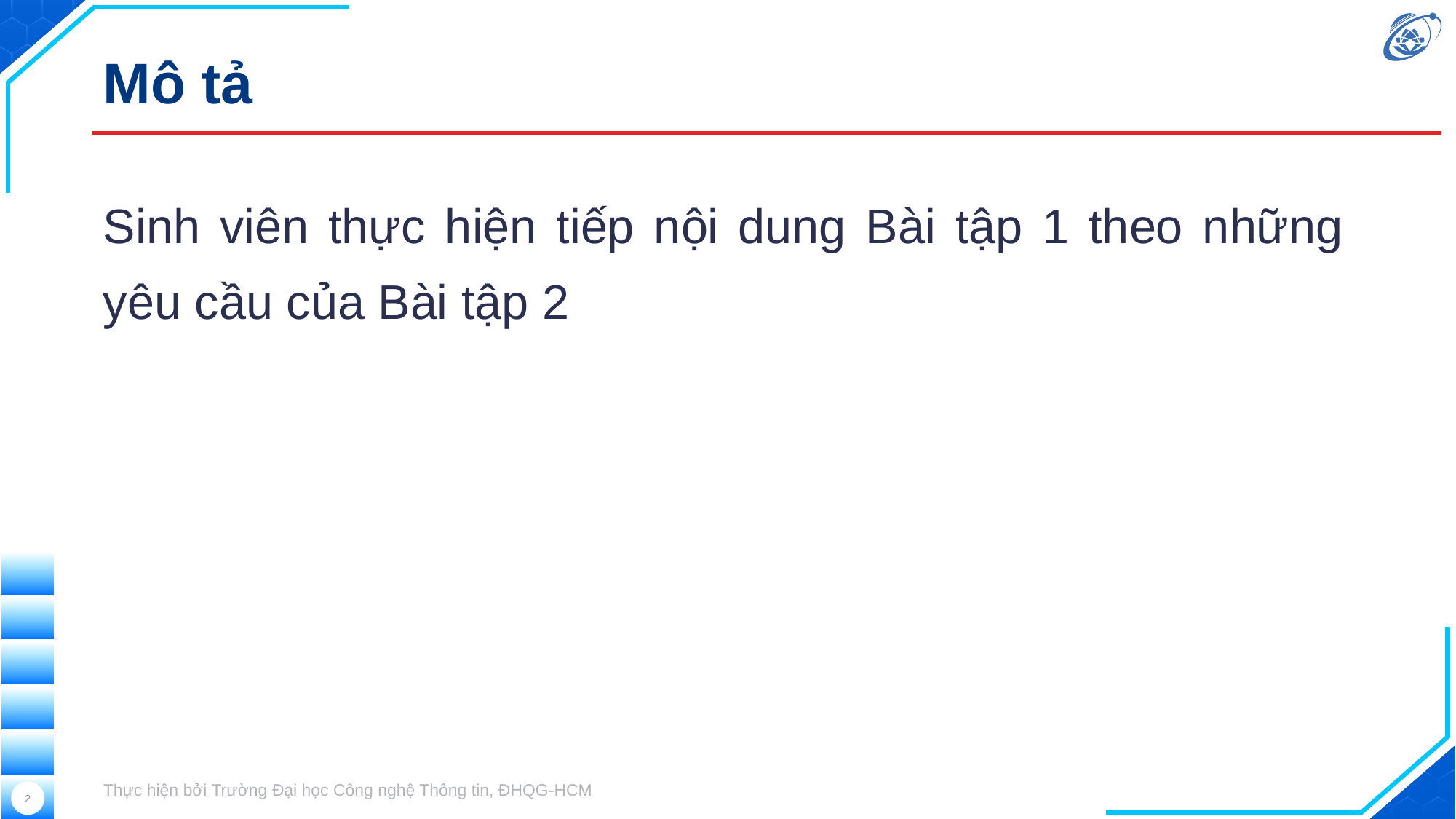

# Mô tả
Sinh viên thực hiện tiếp nội dung Bài tập 1 theo những yêu cầu của Bài tập 2
Thực hiện bởi Trường Đại học Công nghệ Thông tin, ĐHQG-HCM
2